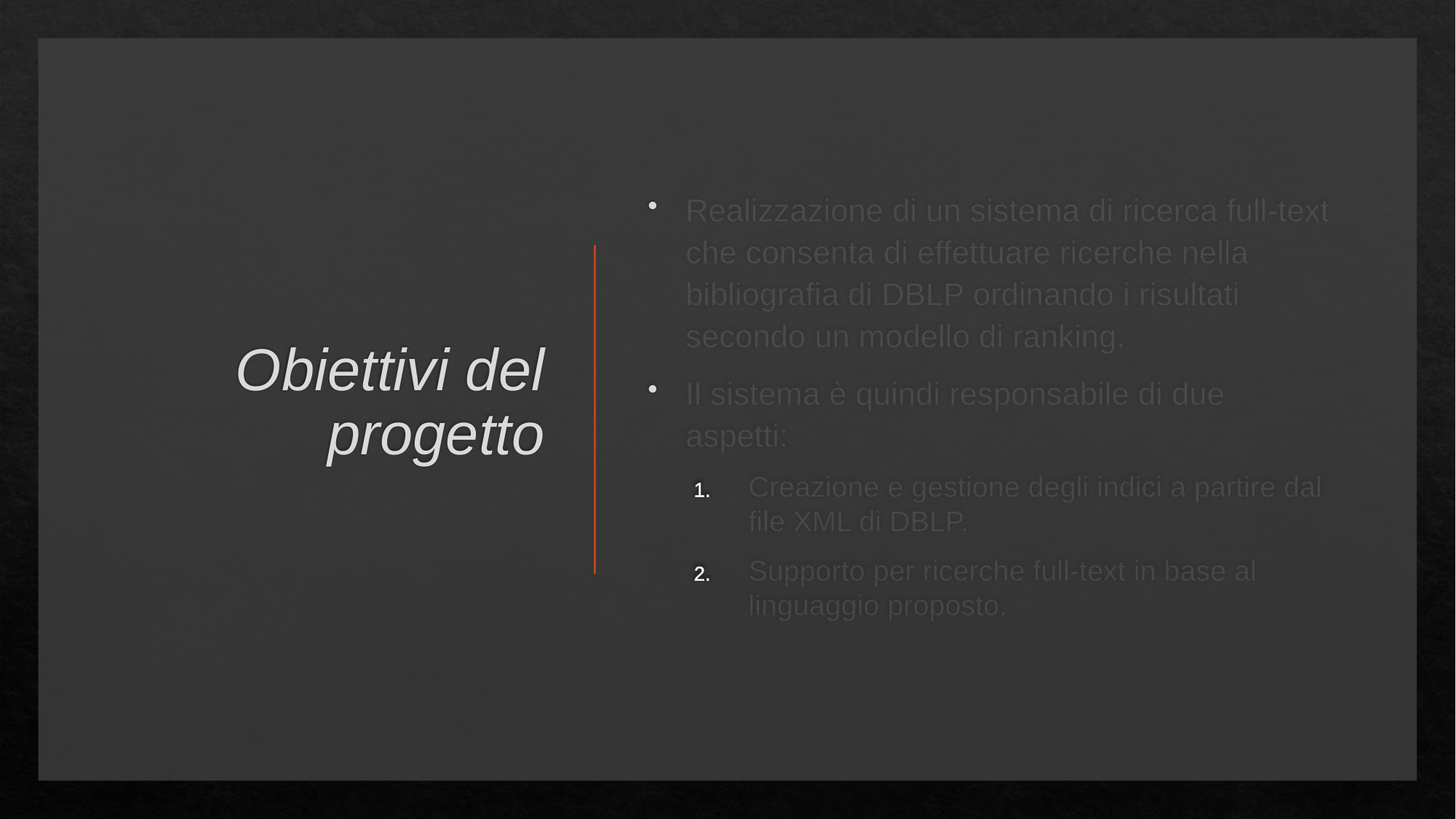

# Obiettivi del progetto
Realizzazione di un sistema di ricerca full-text che consenta di effettuare ricerche nella bibliografia di DBLP ordinando i risultati secondo un modello di ranking.
Il sistema è quindi responsabile di due aspetti:
Creazione e gestione degli indici a partire dal file XML di DBLP.
Supporto per ricerche full-text in base al linguaggio proposto.
Gestione Avanzata dell’Informazione – UNIMORE- 2019/2020
2